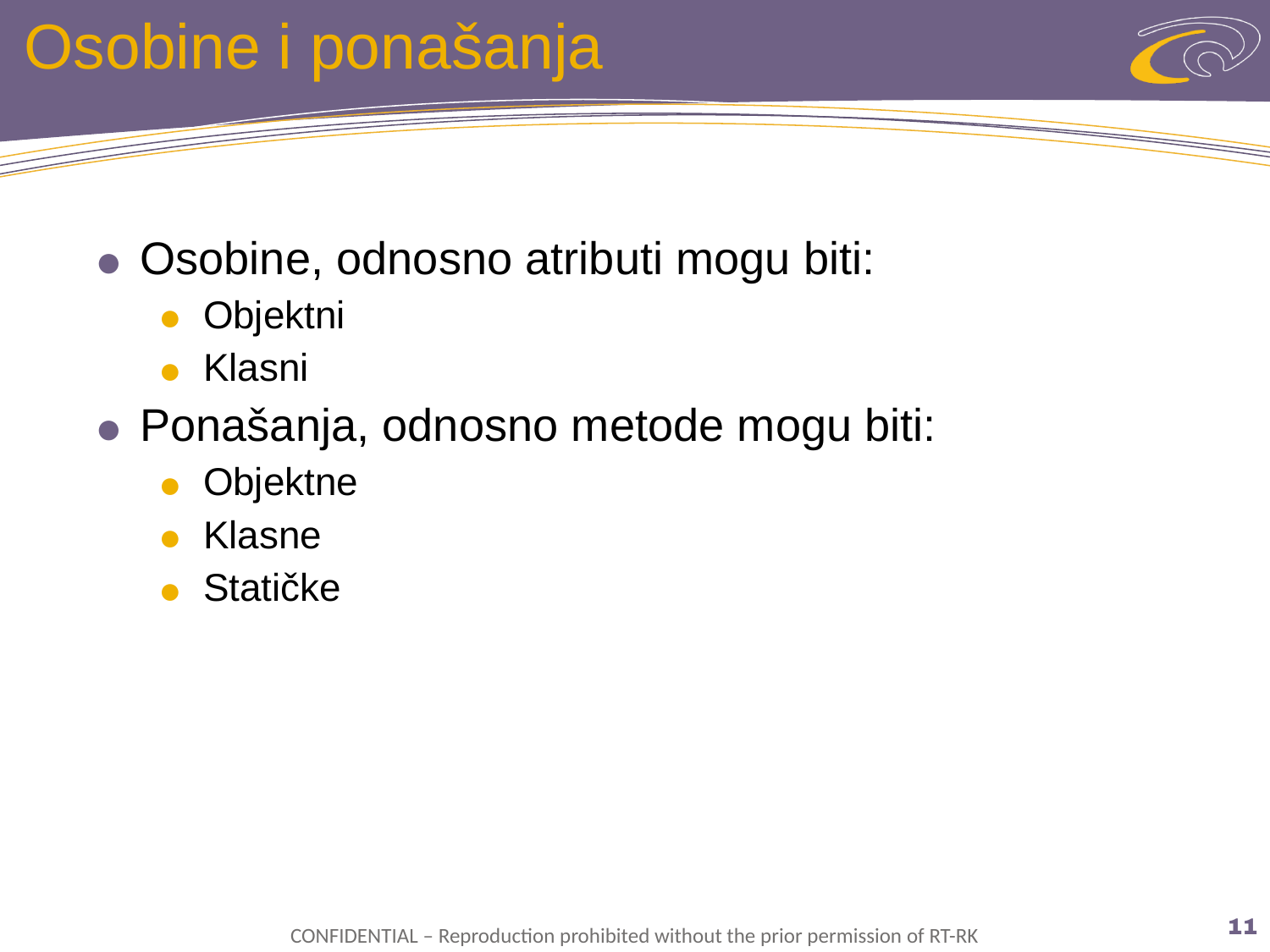

# Osobine i ponašanja
Osobine, odnosno atributi mogu biti:
Objektni
Klasni
Ponašanja, odnosno metode mogu biti:
Objektne
Klasne
Statičke